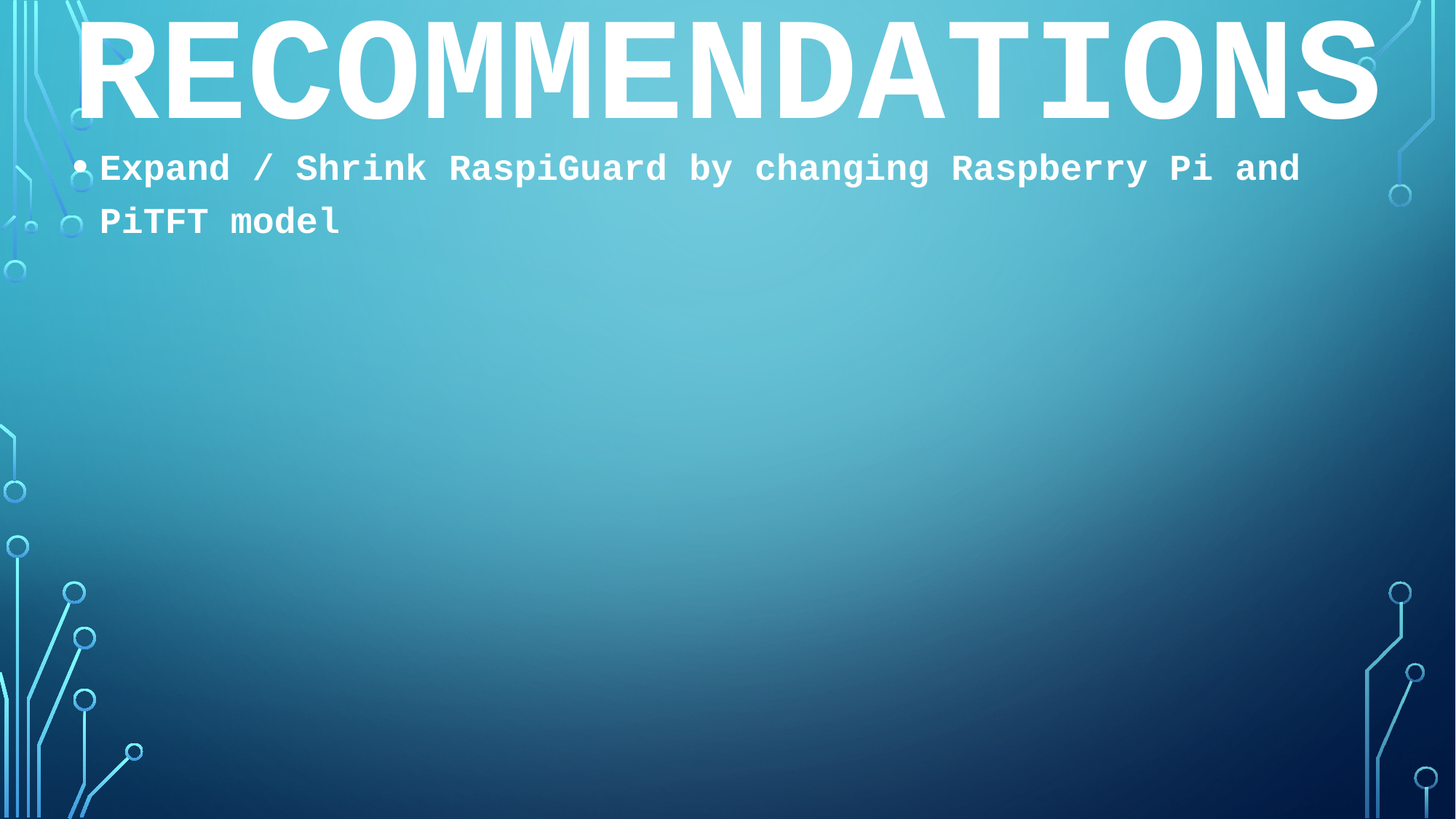

# Recommendations
Expand / Shrink RaspiGuard by changing Raspberry Pi and PiTFT model